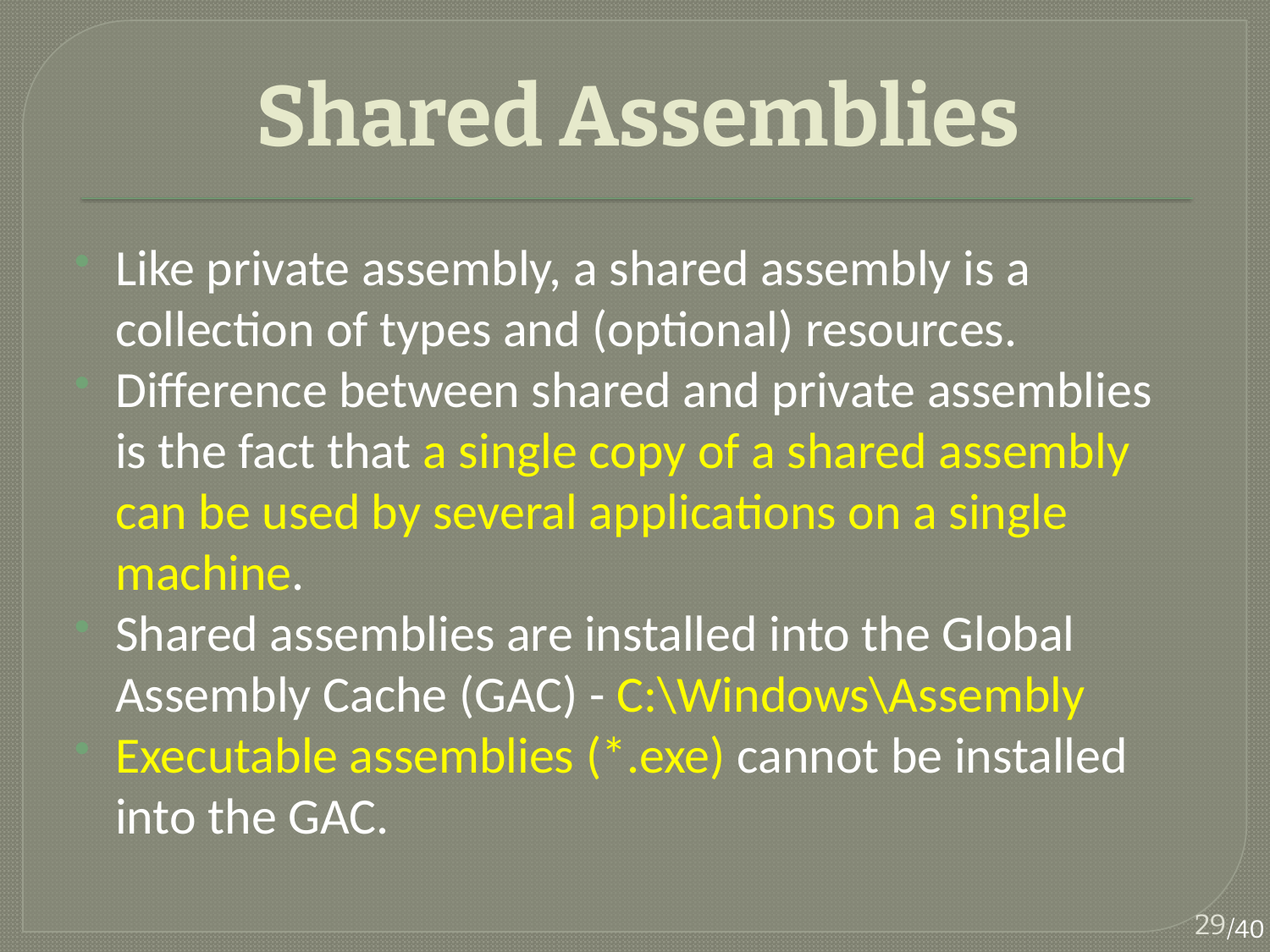

# Shared Assemblies
Like private assembly, a shared assembly is a collection of types and (optional) resources.
Difference between shared and private assemblies is the fact that a single copy of a shared assembly can be used by several applications on a single machine.
Shared assemblies are installed into the Global Assembly Cache (GAC) - C:\Windows\Assembly
Executable assemblies (*.exe) cannot be installed into the GAC.

29